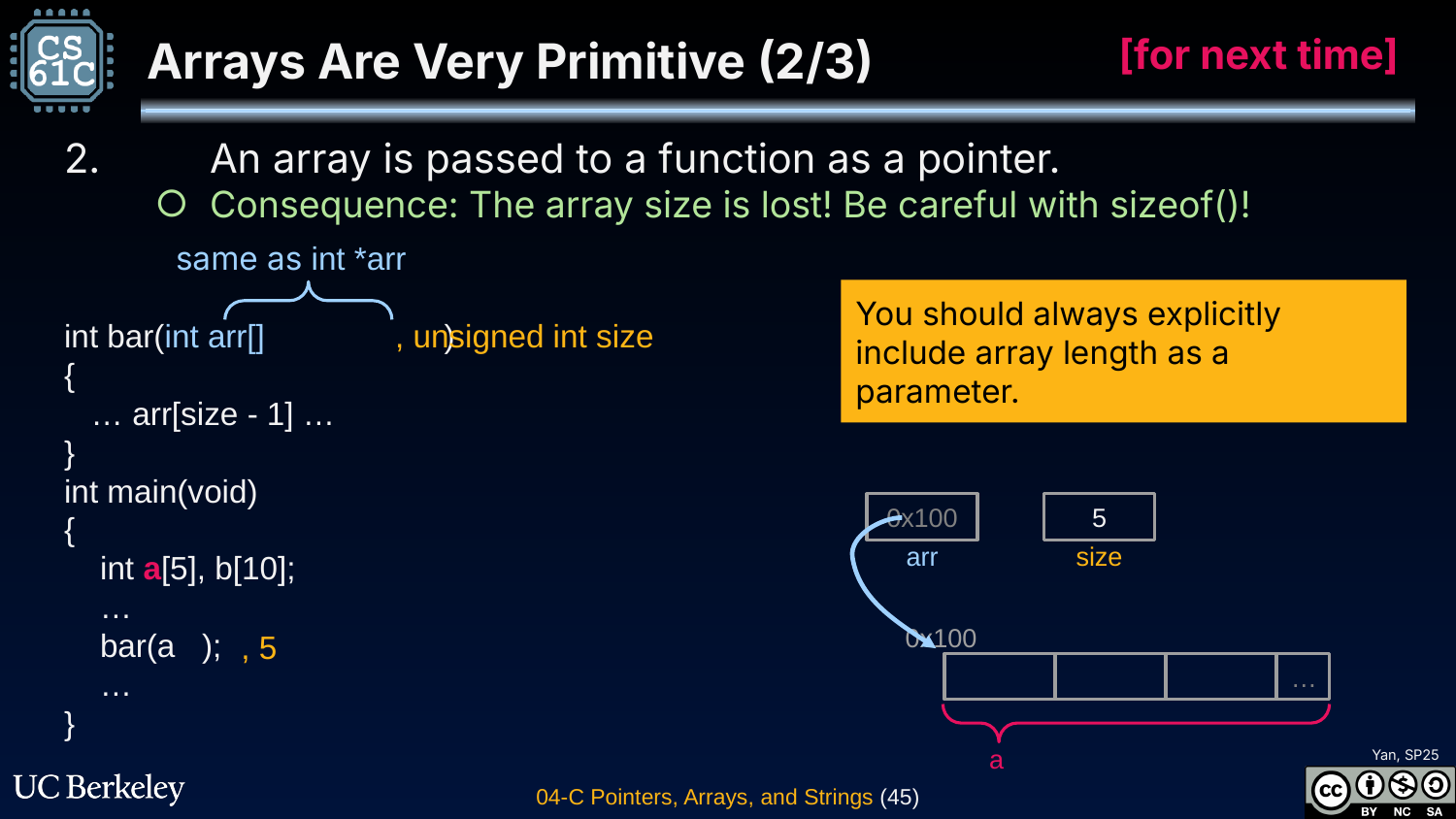

[for next time]
# Arrays Are Very Primitive (2/3)
2. 	An array is passed to a function as a pointer.
Consequence: The array size is lost! Be careful with sizeof()!

same as int *arr
You should always explicitly include array length as a parameter.
int bar(int arr[]                    )
{
   … arr[size - 1] …
}
int main(void)
{
    int a[5], b[10];
    …
    bar(a   );
    …
}
, unsigned int size
, 5
0x100
arr
0x100

…
a

5
size